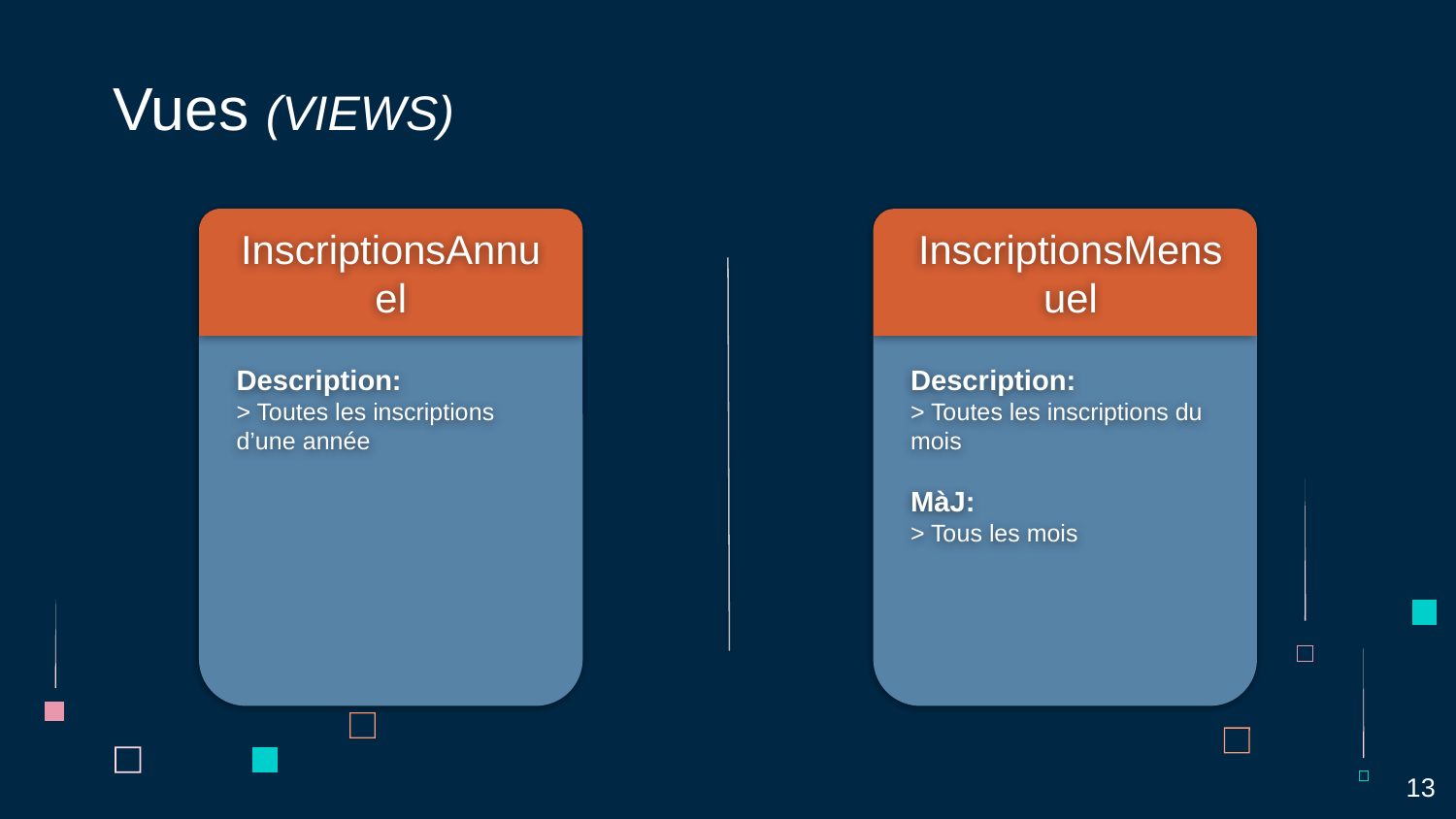

# Vues (VIEWS)

InscriptionsAnnuel
InscriptionsMensuel

Description:
> Toutes les inscriptions d’une année

Description:
> Toutes les inscriptions du mois

MàJ:
> Tous les mois

13